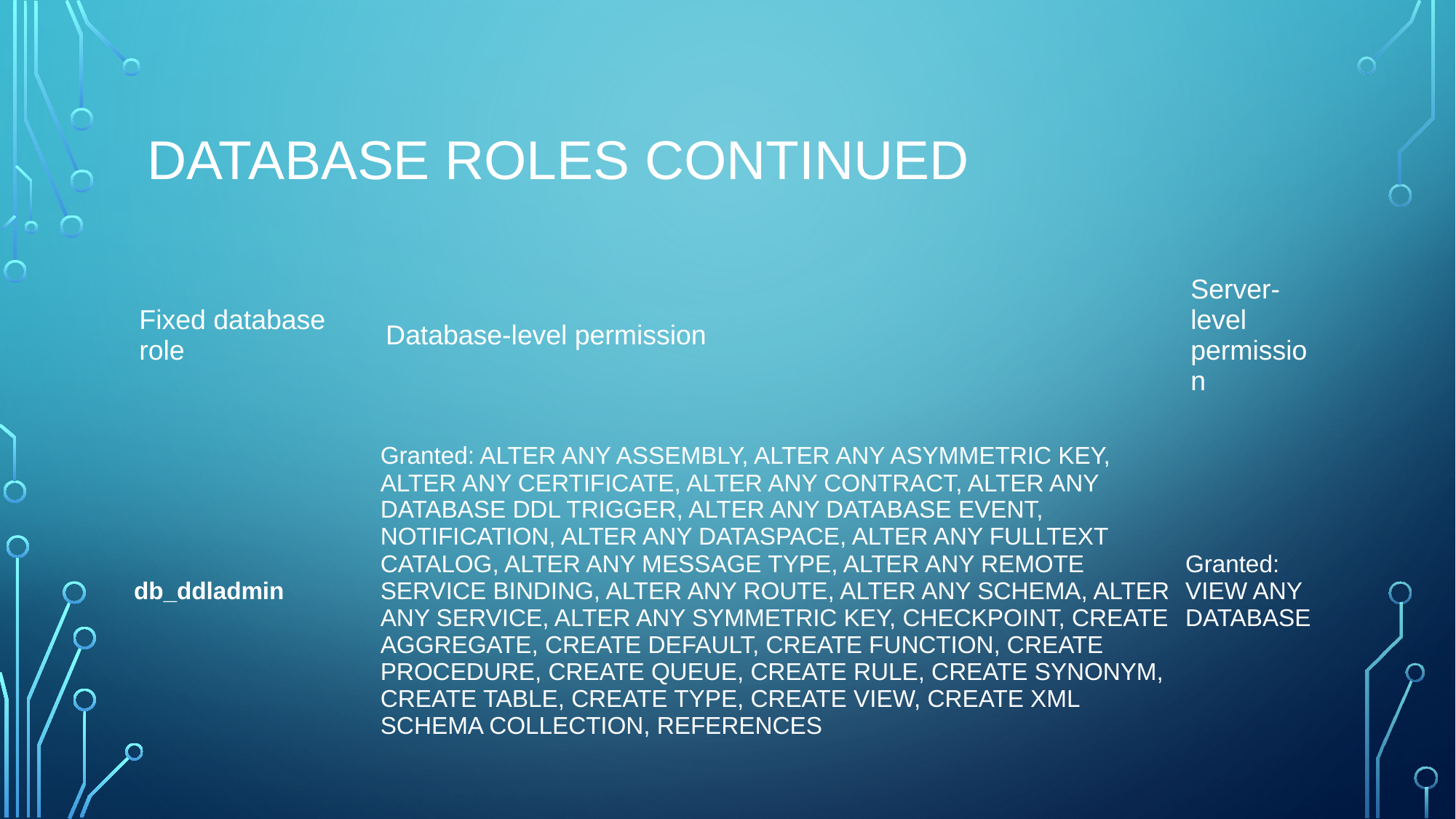

# DataBase Roles Continued
| Fixed database role | Database-level permission | Server-level permission |
| --- | --- | --- |
| db\_ddladmin | Granted: ALTER ANY ASSEMBLY, ALTER ANY ASYMMETRIC KEY, ALTER ANY CERTIFICATE, ALTER ANY CONTRACT, ALTER ANY DATABASE DDL TRIGGER, ALTER ANY DATABASE EVENT, NOTIFICATION, ALTER ANY DATASPACE, ALTER ANY FULLTEXT CATALOG, ALTER ANY MESSAGE TYPE, ALTER ANY REMOTE SERVICE BINDING, ALTER ANY ROUTE, ALTER ANY SCHEMA, ALTER ANY SERVICE, ALTER ANY SYMMETRIC KEY, CHECKPOINT, CREATE AGGREGATE, CREATE DEFAULT, CREATE FUNCTION, CREATE PROCEDURE, CREATE QUEUE, CREATE RULE, CREATE SYNONYM, CREATE TABLE, CREATE TYPE, CREATE VIEW, CREATE XML SCHEMA COLLECTION, REFERENCES | Granted: VIEW ANY DATABASE |